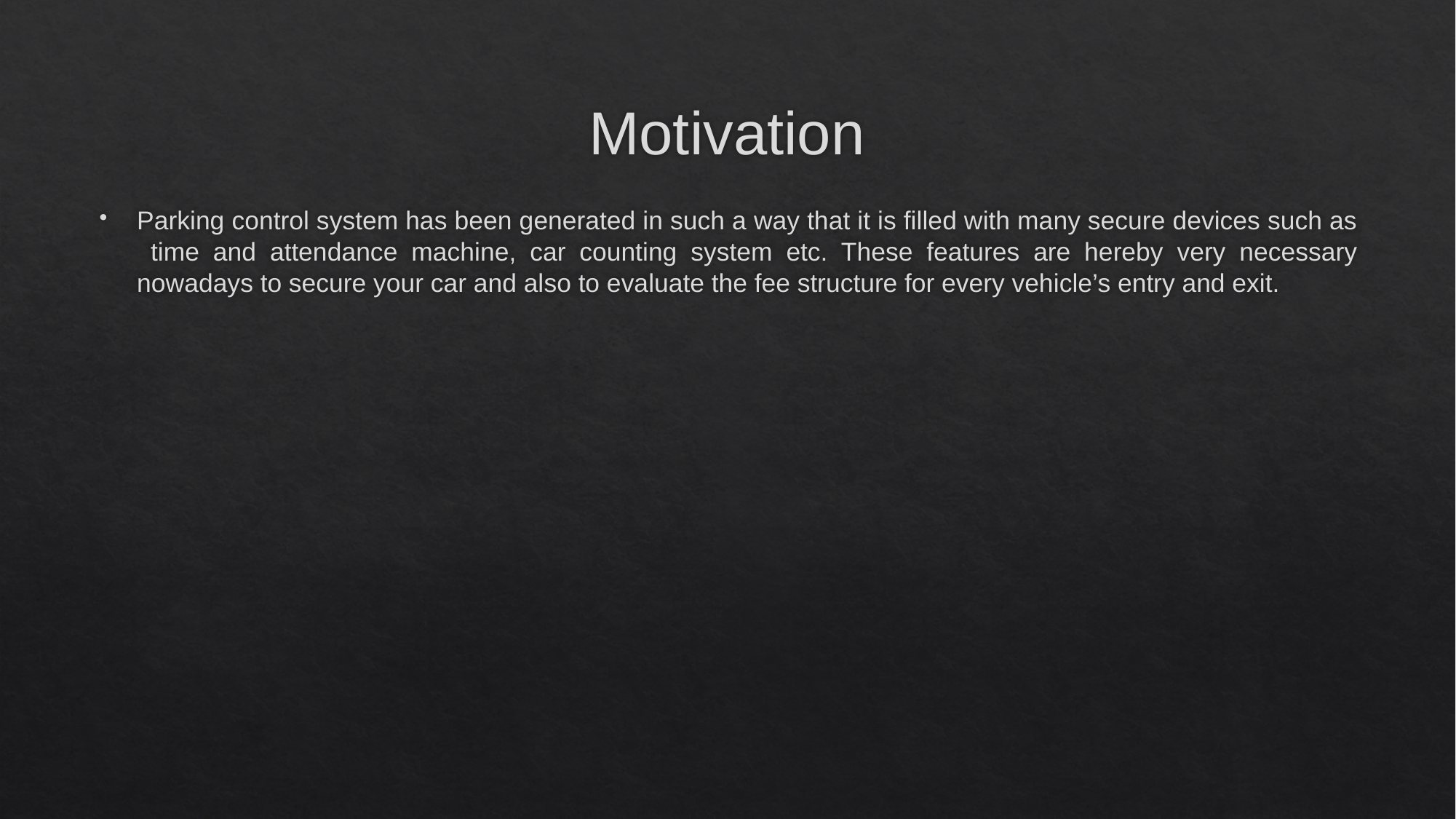

# Motivation
Parking control system has been generated in such a way that it is filled with many secure devices such as  time and attendance machine, car counting system etc. These features are hereby very necessary nowadays to secure your car and also to evaluate the fee structure for every vehicle’s entry and exit.